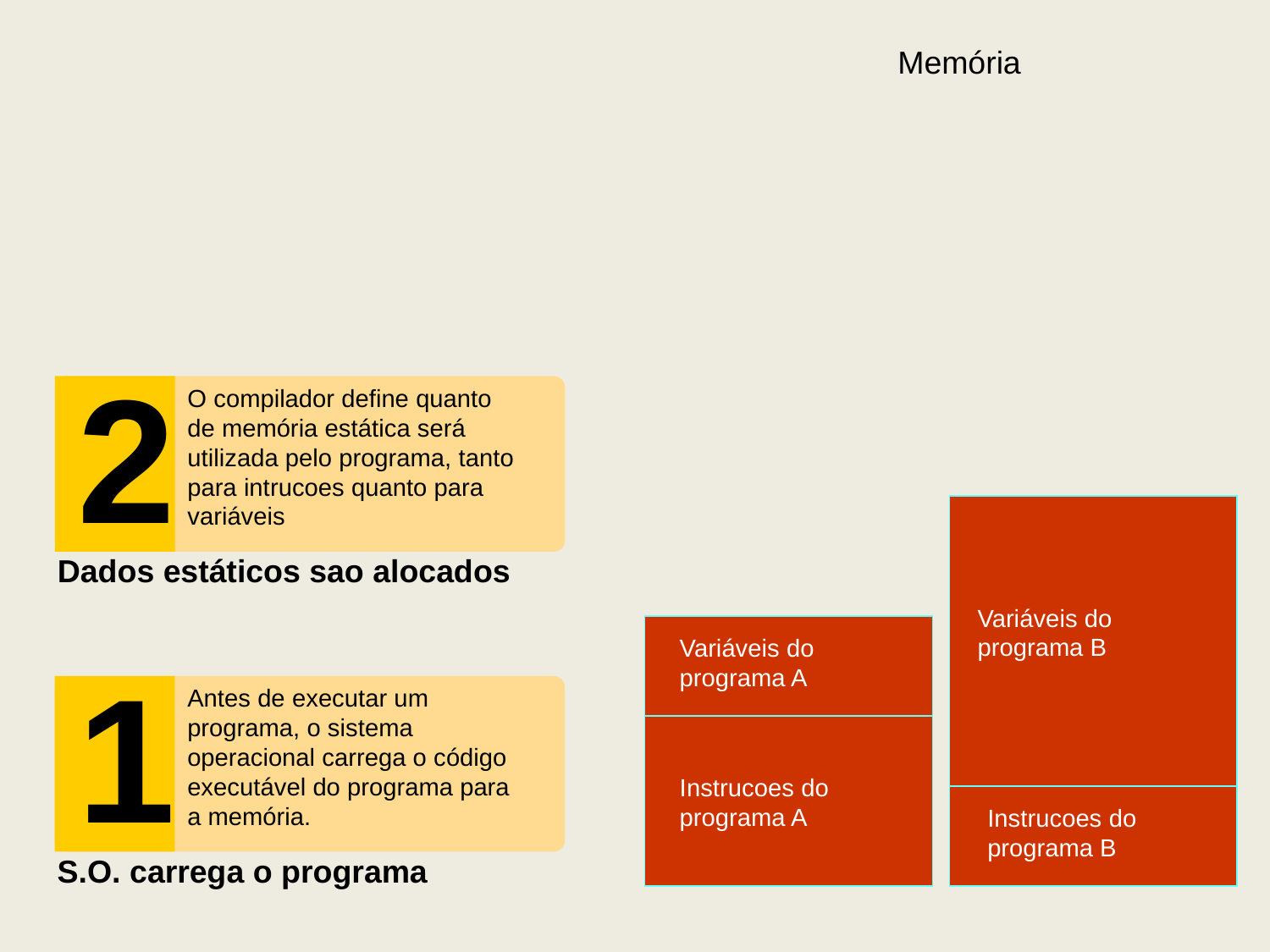

Memória
2

O compilador define quanto de memória estática será utilizada pelo programa, tanto para intrucoes quanto para variáveis

Dados estáticos sao alocados
Variáveis do programa B

Variáveis do programa A
1

Antes de executar um programa, o sistema operacional carrega o código
executável do programa para a memória.

Instrucoes do programa A

Instrucoes do programa B
S.O. carrega o programa